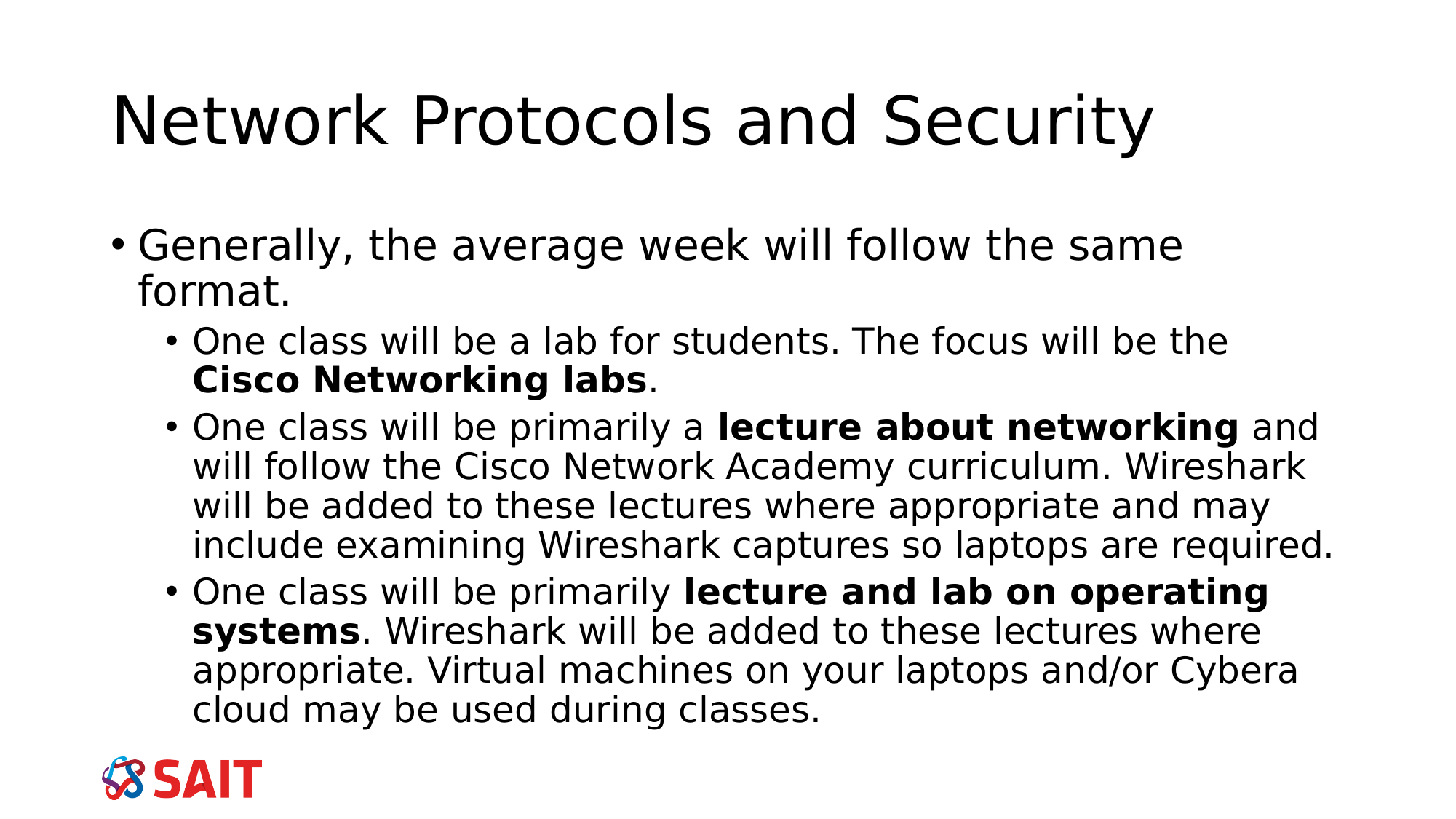

Network Protocols and Security
Generally, the average week will follow the same format.
One class will be a lab for students. The focus will be the Cisco Networking labs.
One class will be primarily a lecture about networking and will follow the Cisco Network Academy curriculum. Wireshark will be added to these lectures where appropriate and may include examining Wireshark captures so laptops are required.
One class will be primarily lecture and lab on operating systems. Wireshark will be added to these lectures where appropriate. Virtual machines on your laptops and/or Cybera cloud may be used during classes.